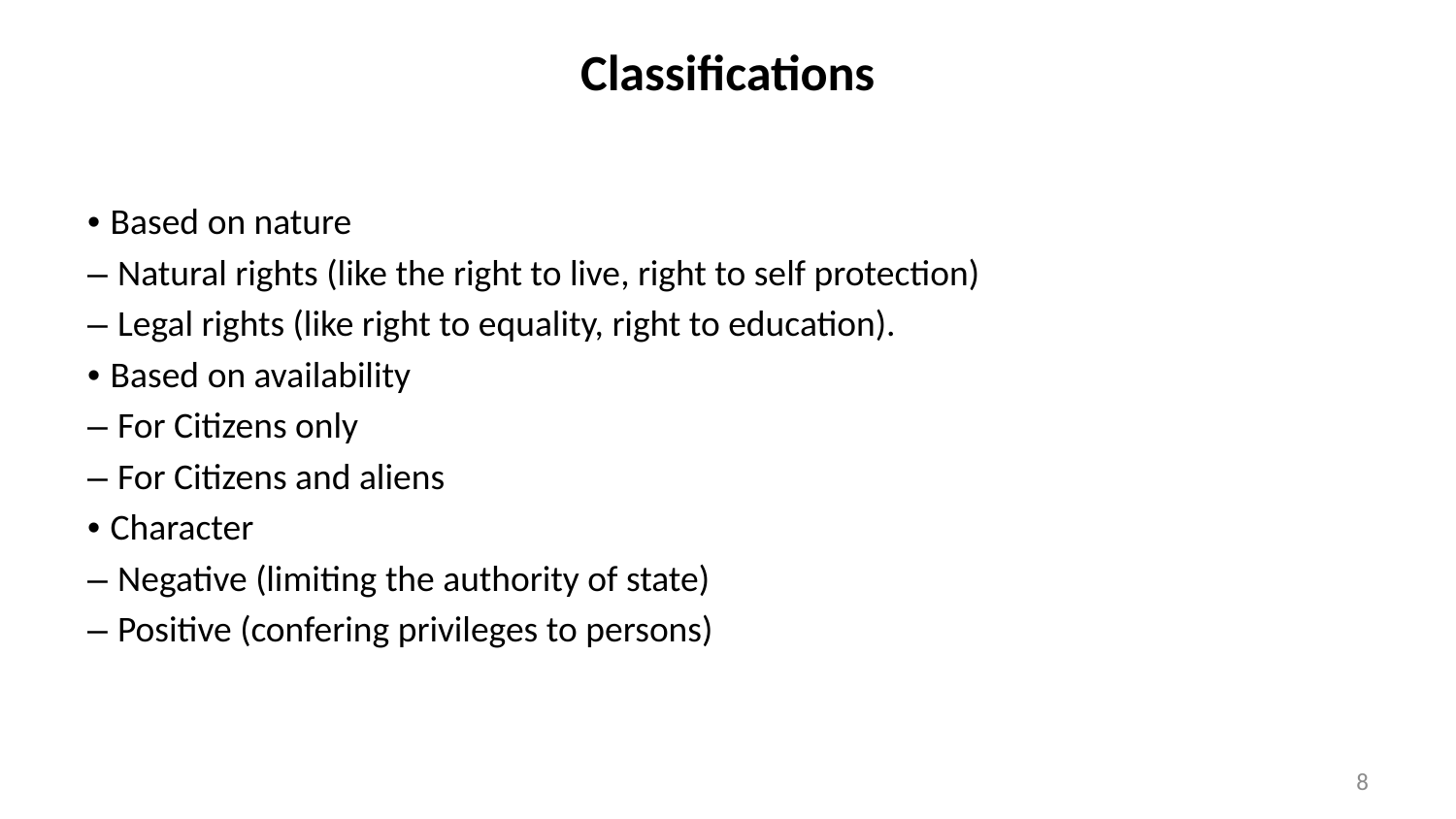

# Classifications
• Based on nature
– Natural rights (like the right to live, right to self protection)
– Legal rights (like right to equality, right to education).
• Based on availability
– For Citizens only
– For Citizens and aliens
• Character
– Negative (limiting the authority of state)
– Positive (confering privileges to persons)
8